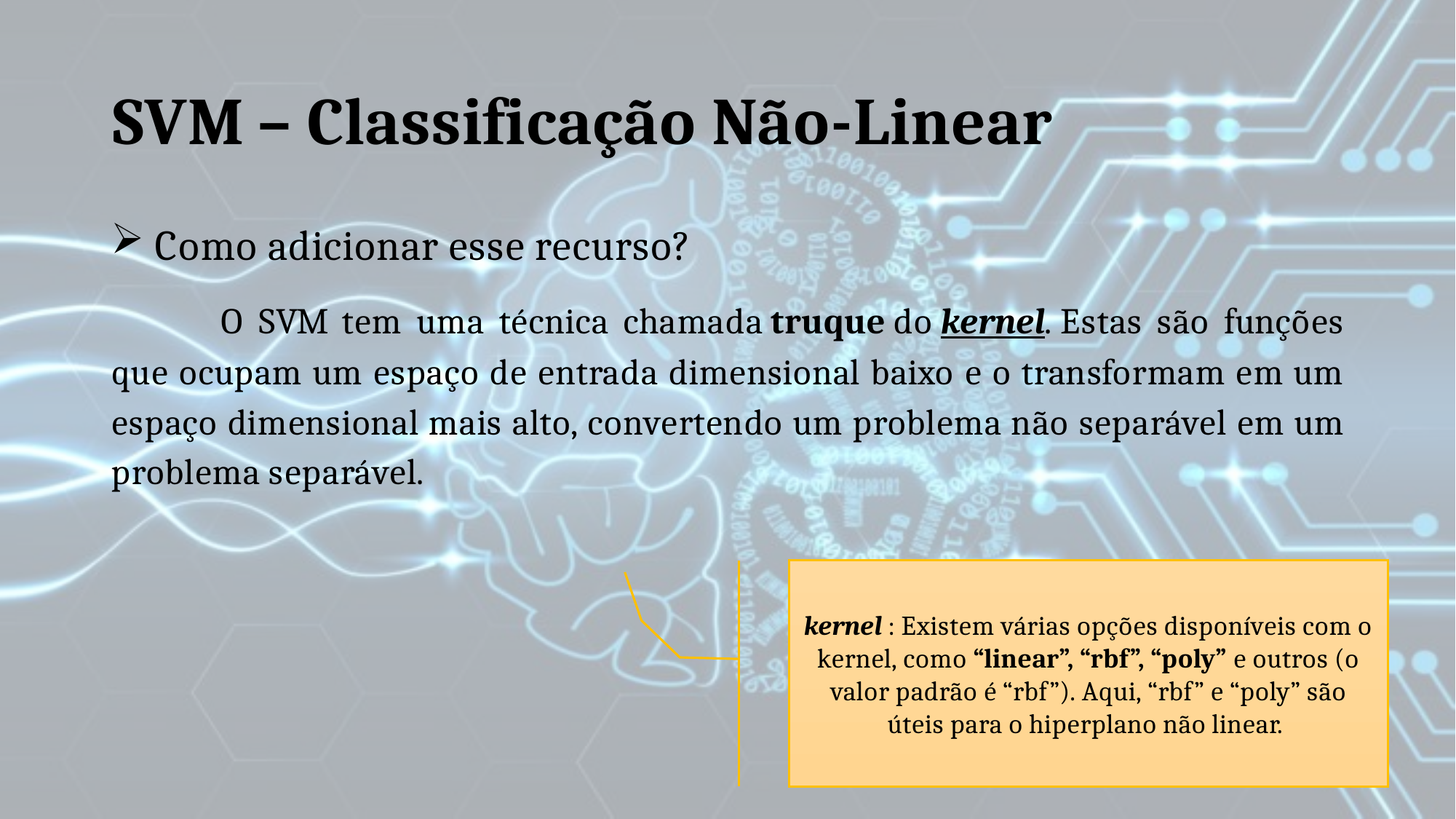

# SVM – Classificação Não-Linear
 Como adicionar esse recurso?
	O SVM tem uma técnica chamada truque do kernel. Estas são funções que ocupam um espaço de entrada dimensional baixo e o transformam em um espaço dimensional mais alto, convertendo um problema não separável em um problema separável.
kernel : Existem várias opções disponíveis com o kernel, como “linear”, “rbf”, “poly” e outros (o valor padrão é “rbf”). Aqui, “rbf” e “poly” são úteis para o hiperplano não linear.